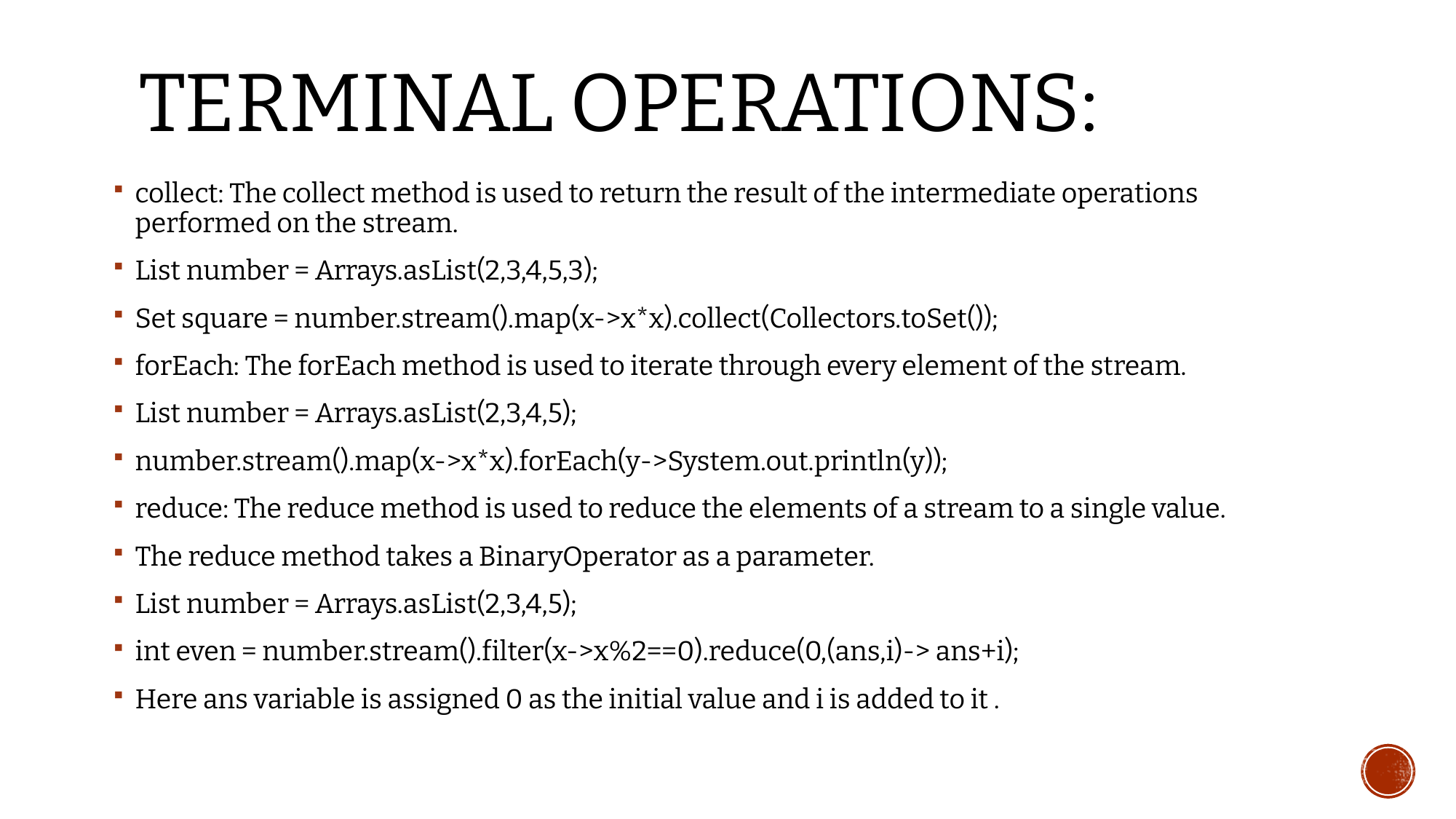

# Terminal Operations:
collect: The collect method is used to return the result of the intermediate operations performed on the stream.
List number = Arrays.asList(2,3,4,5,3);
Set square = number.stream().map(x->x*x).collect(Collectors.toSet());
forEach: The forEach method is used to iterate through every element of the stream.
List number = Arrays.asList(2,3,4,5);
number.stream().map(x->x*x).forEach(y->System.out.println(y));
reduce: The reduce method is used to reduce the elements of a stream to a single value.
The reduce method takes a BinaryOperator as a parameter.
List number = Arrays.asList(2,3,4,5);
int even = number.stream().filter(x->x%2==0).reduce(0,(ans,i)-> ans+i);
Here ans variable is assigned 0 as the initial value and i is added to it .